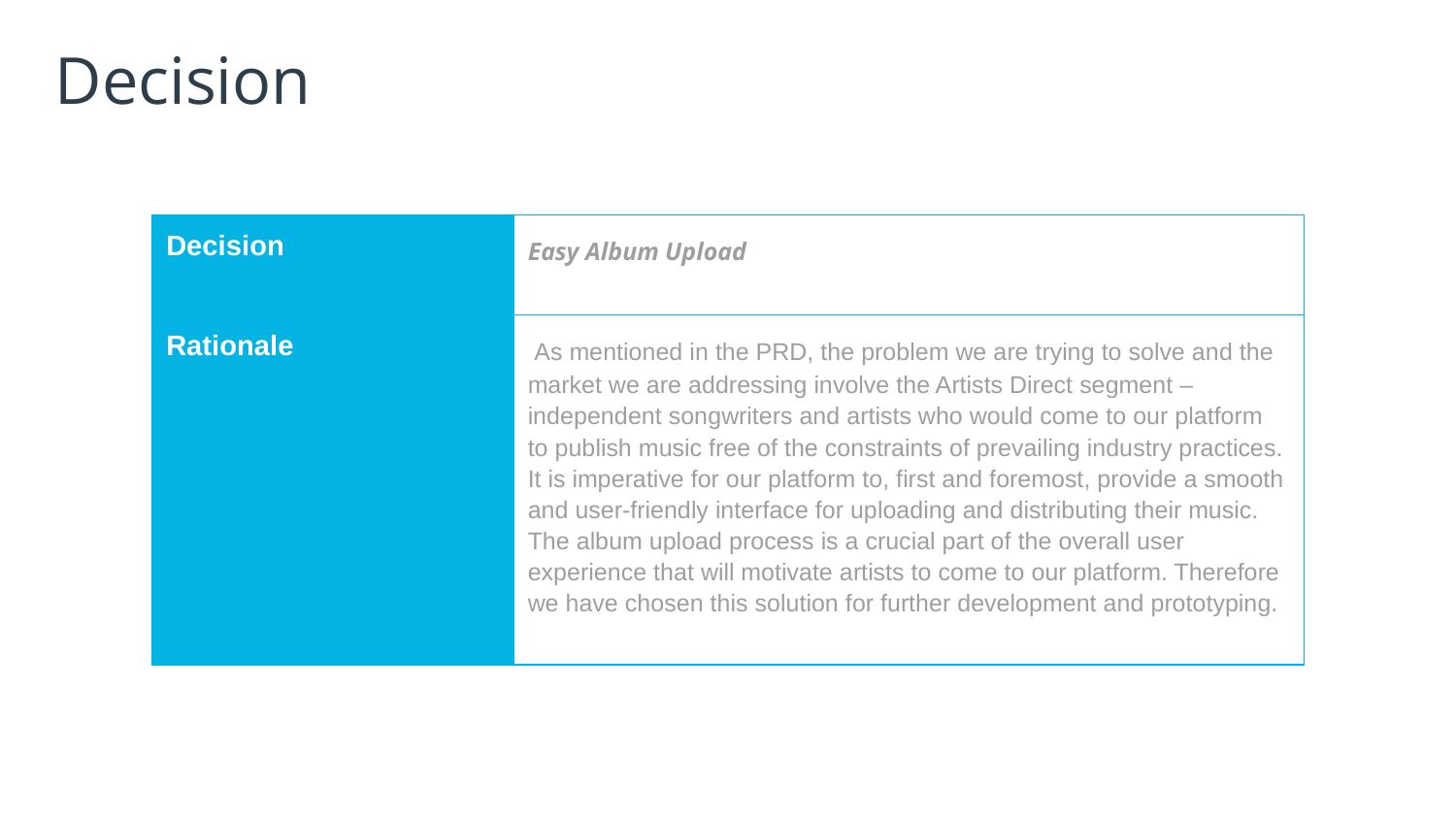

# Decision
| Decision | Easy Album Upload |
| --- | --- |
| Rationale | As mentioned in the PRD, the problem we are trying to solve and the market we are addressing involve the Artists Direct segment – independent songwriters and artists who would come to our platform to publish music free of the constraints of prevailing industry practices. It is imperative for our platform to, first and foremost, provide a smooth and user-friendly interface for uploading and distributing their music. The album upload process is a crucial part of the overall user experience that will motivate artists to come to our platform. Therefore we have chosen this solution for further development and prototyping. |